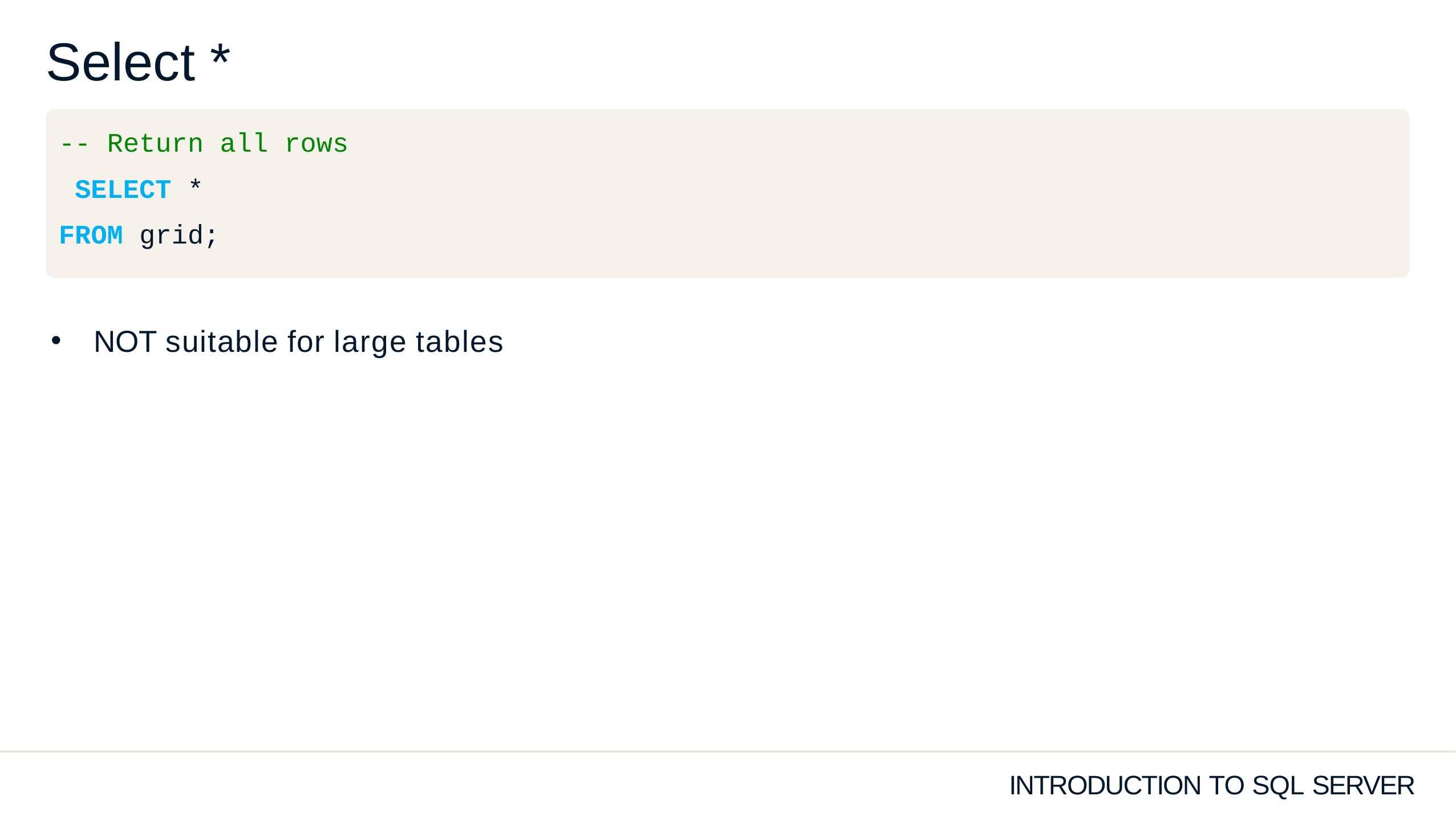

# Select *

-- Return all rows  SELECT *
FROM grid;
NOT suitable for large tables
INTRODUCTION TO SQL SERVER